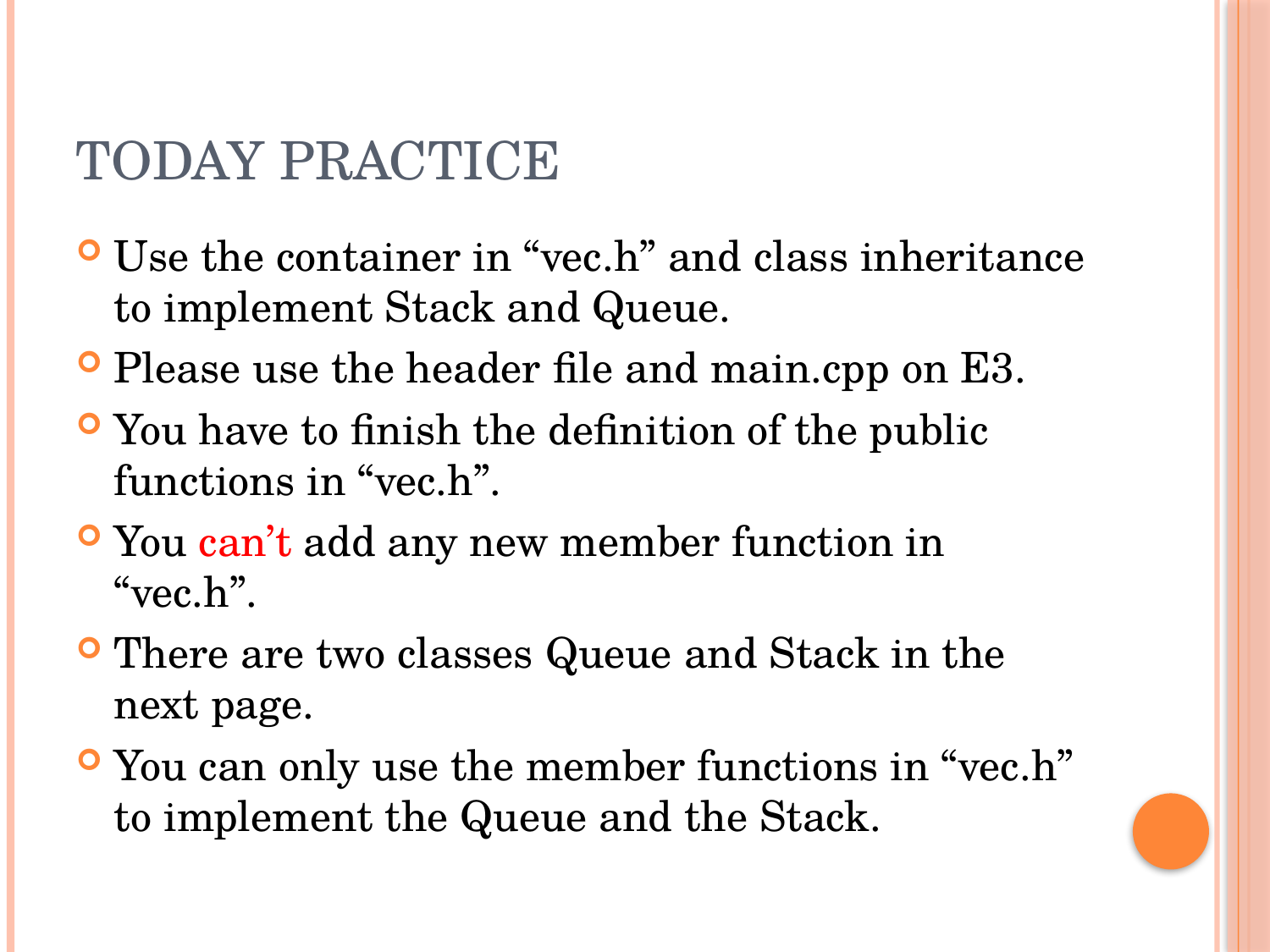

# Today Practice
Use the container in “vec.h” and class inheritance to implement Stack and Queue.
Please use the header file and main.cpp on E3.
You have to finish the definition of the public functions in “vec.h”.
You can’t add any new member function in “vec.h”.
There are two classes Queue and Stack in the next page.
You can only use the member functions in “vec.h” to implement the Queue and the Stack.